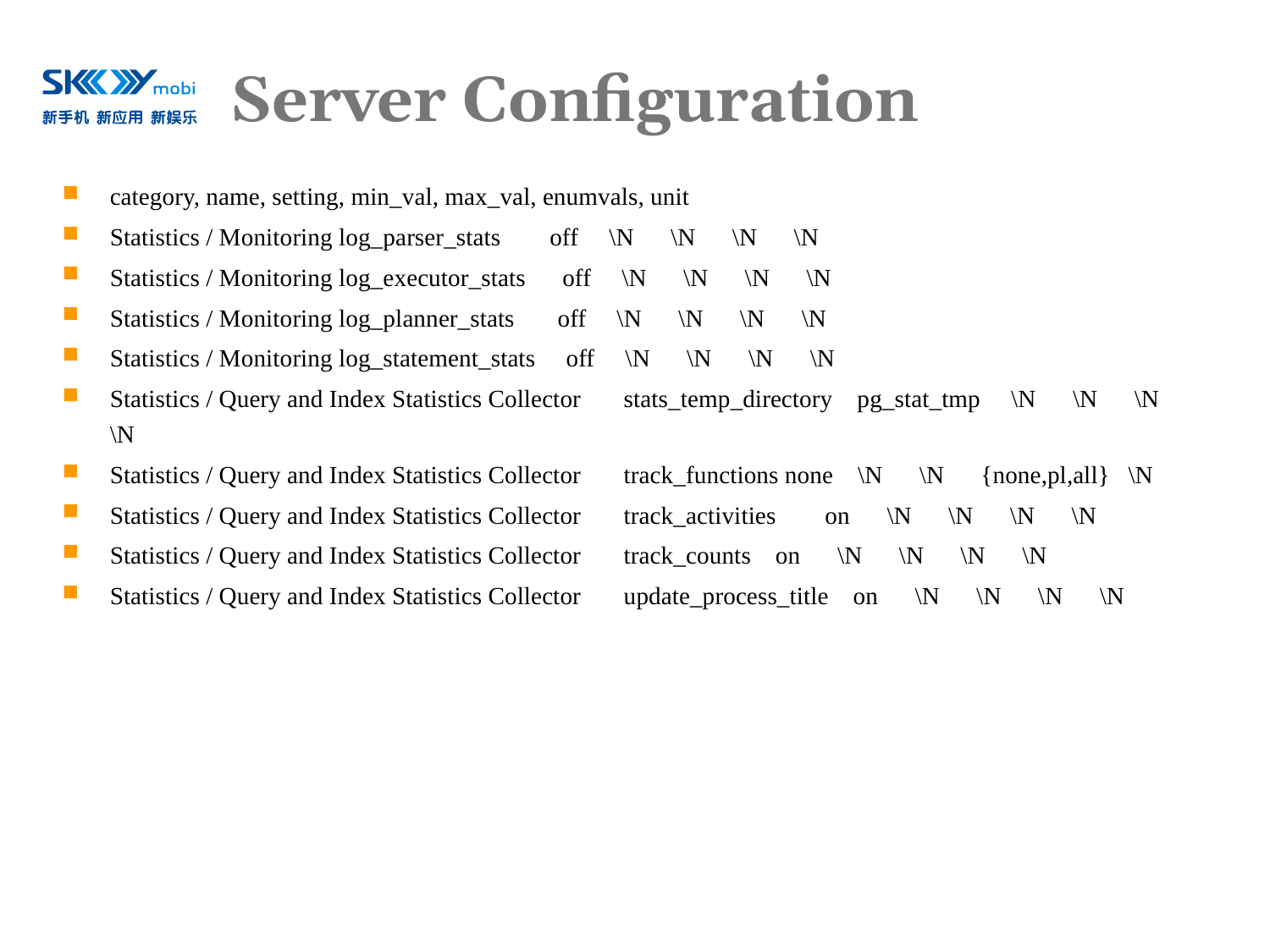

# Server Configuration
category, name, setting, min_val, max_val, enumvals, unit
Statistics / Monitoring log_parser_stats        off     \N      \N      \N      \N
Statistics / Monitoring log_executor_stats      off     \N      \N      \N      \N
Statistics / Monitoring log_planner_stats       off     \N      \N      \N      \N
Statistics / Monitoring log_statement_stats     off     \N      \N      \N      \N
Statistics / Query and Index Statistics Collector       stats_temp_directory    pg_stat_tmp     \N      \N      \N      \N
Statistics / Query and Index Statistics Collector       track_functions none    \N      \N      {none,pl,all}   \N
Statistics / Query and Index Statistics Collector       track_activities        on      \N      \N      \N      \N
Statistics / Query and Index Statistics Collector       track_counts    on      \N      \N      \N      \N
Statistics / Query and Index Statistics Collector       update_process_title    on      \N      \N      \N      \N